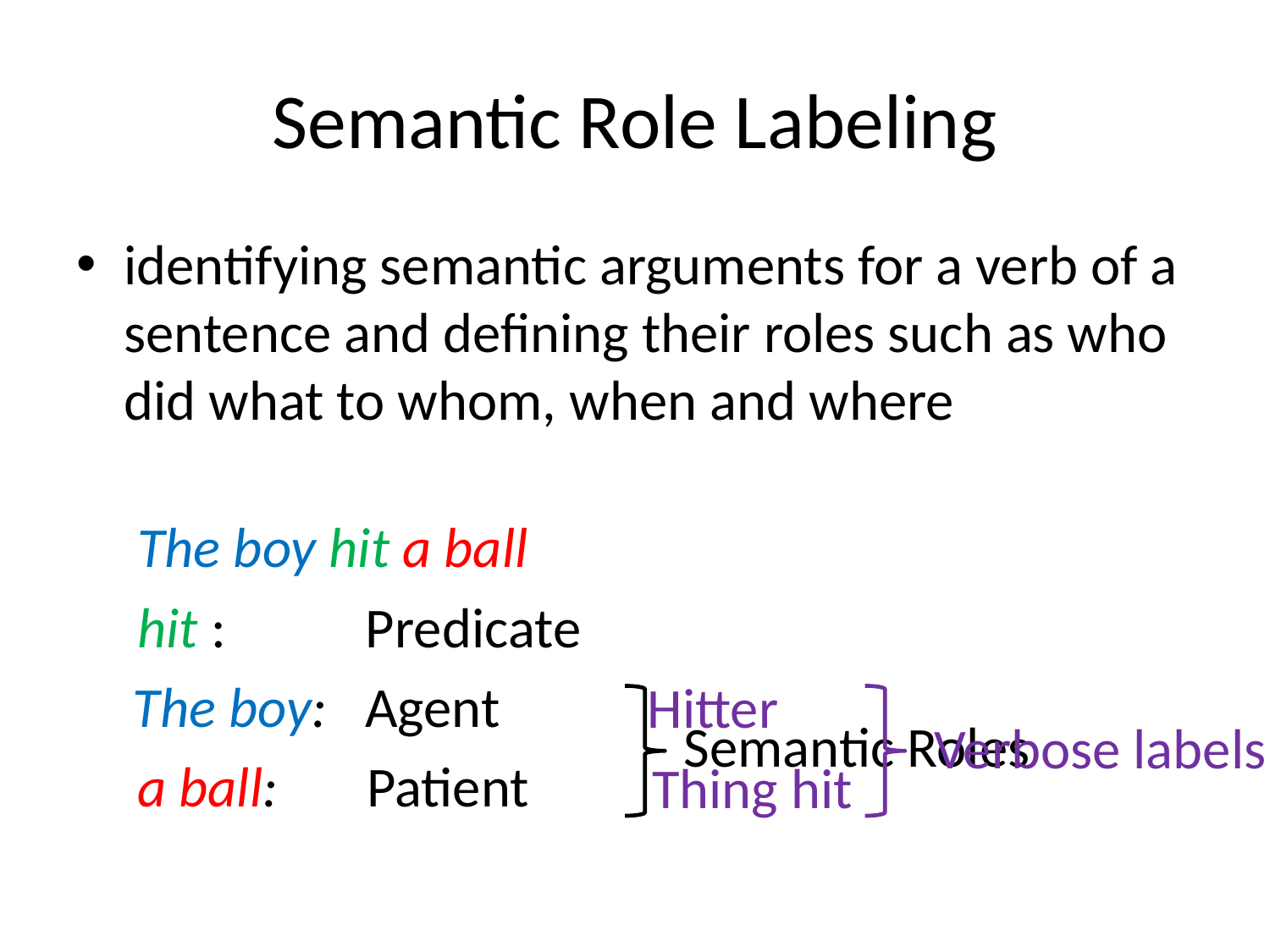

# Semantic Role Labeling
identifying semantic arguments for a verb of a sentence and defining their roles such as who did what to whom, when and where
The boy hit a ball
hit :           Predicate
The boy:   Agent
Hitter
Thing hit

Semantic Roles
Verbose labels
a ball:       Patient